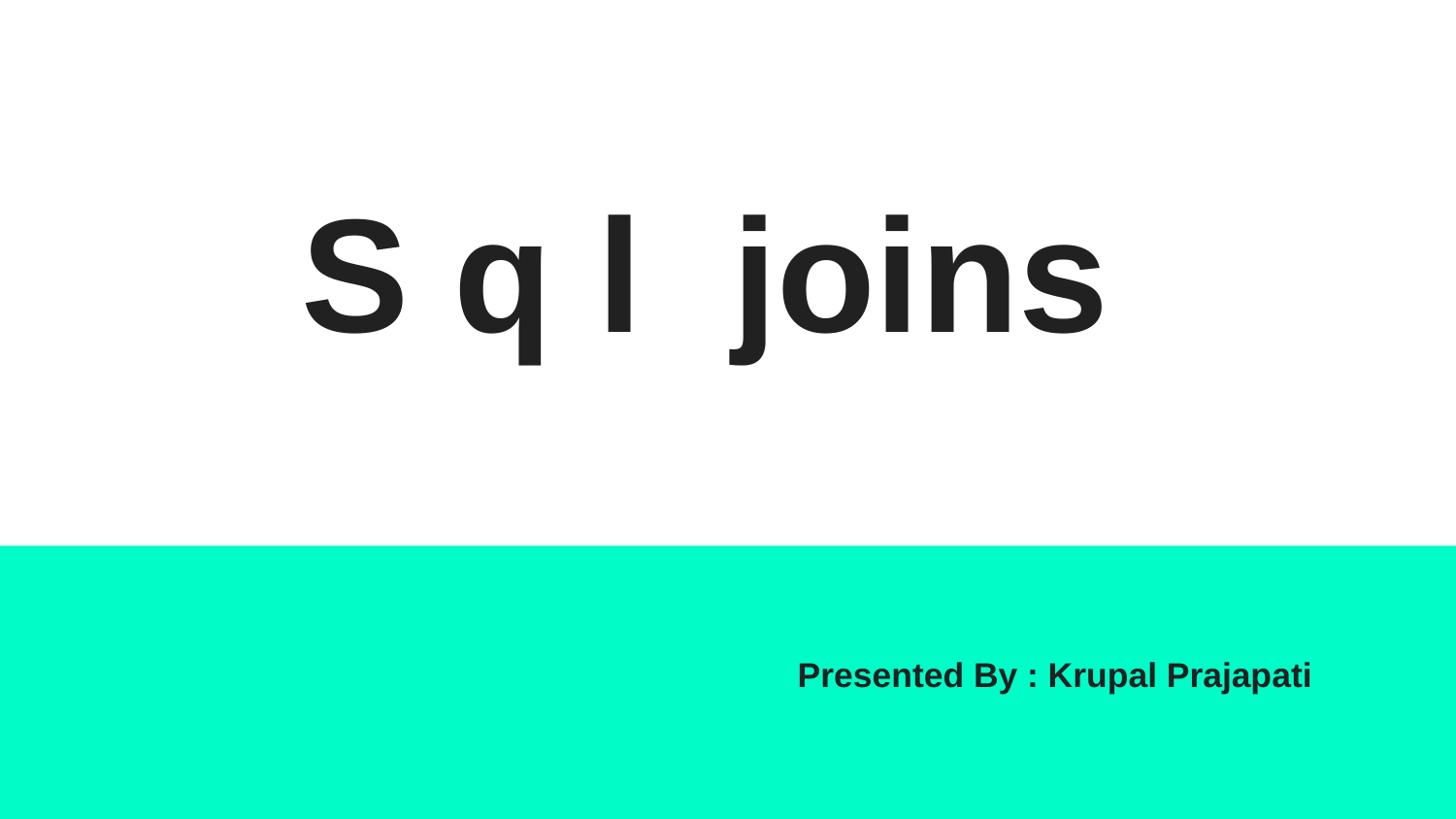

# S q l  joins
Presented By : Krupal Prajapati